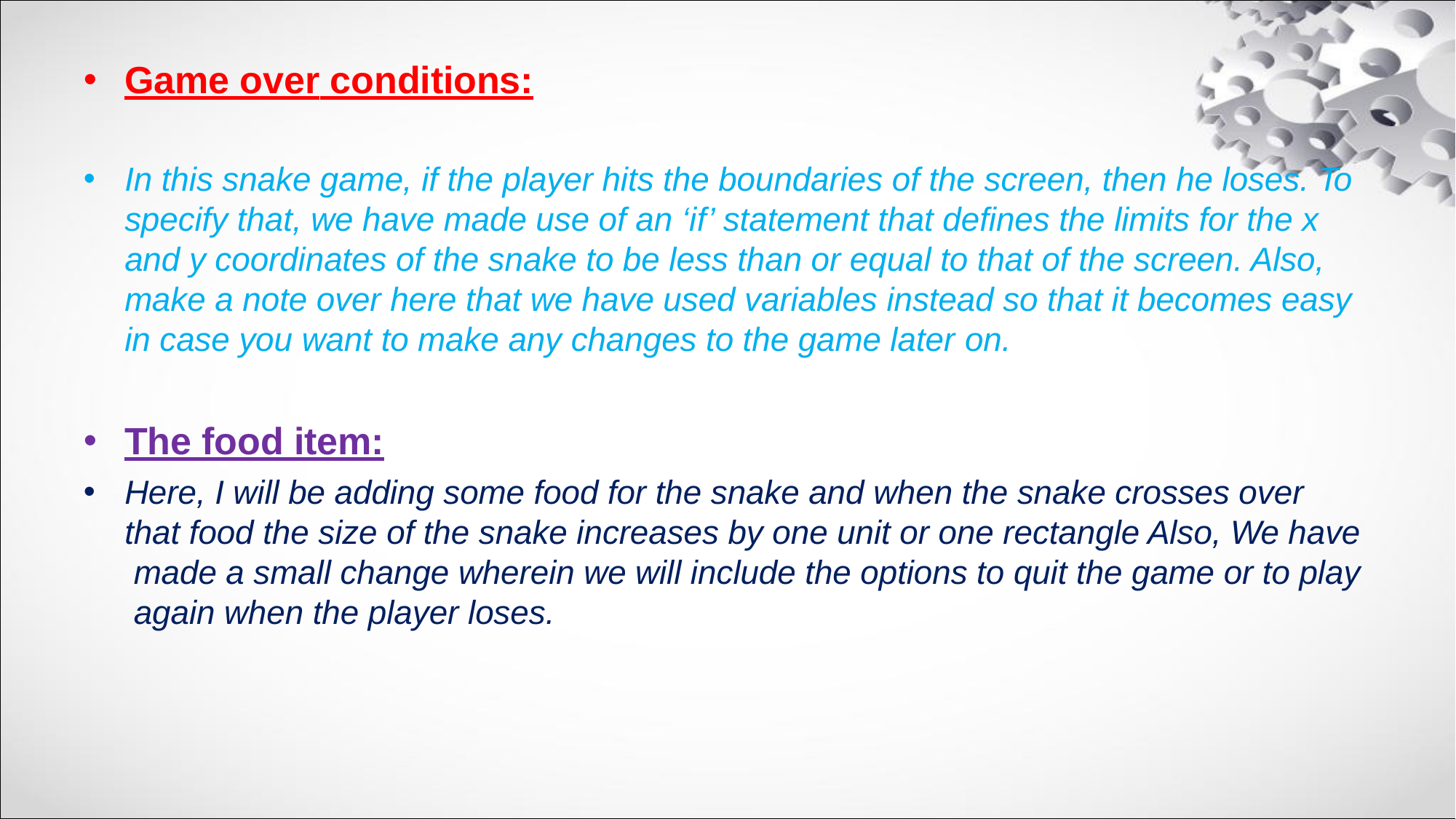

Game over conditions:
In this snake game, if the player hits the boundaries of the screen, then he loses. To  specify that, we have made use of an ‘if’ statement that defines the limits for the x  and y coordinates of the snake to be less than or equal to that of the screen. Also,  make a note over here that we have used variables instead so that it becomes easy  in case you want to make any changes to the game later on.

The food item:
Here, I will be adding some food for the snake and when the snake crosses over  that food the size of the snake increases by one unit or one rectangle Also, We have  made a small change wherein we will include the options to quit the game or to play  again when the player loses.